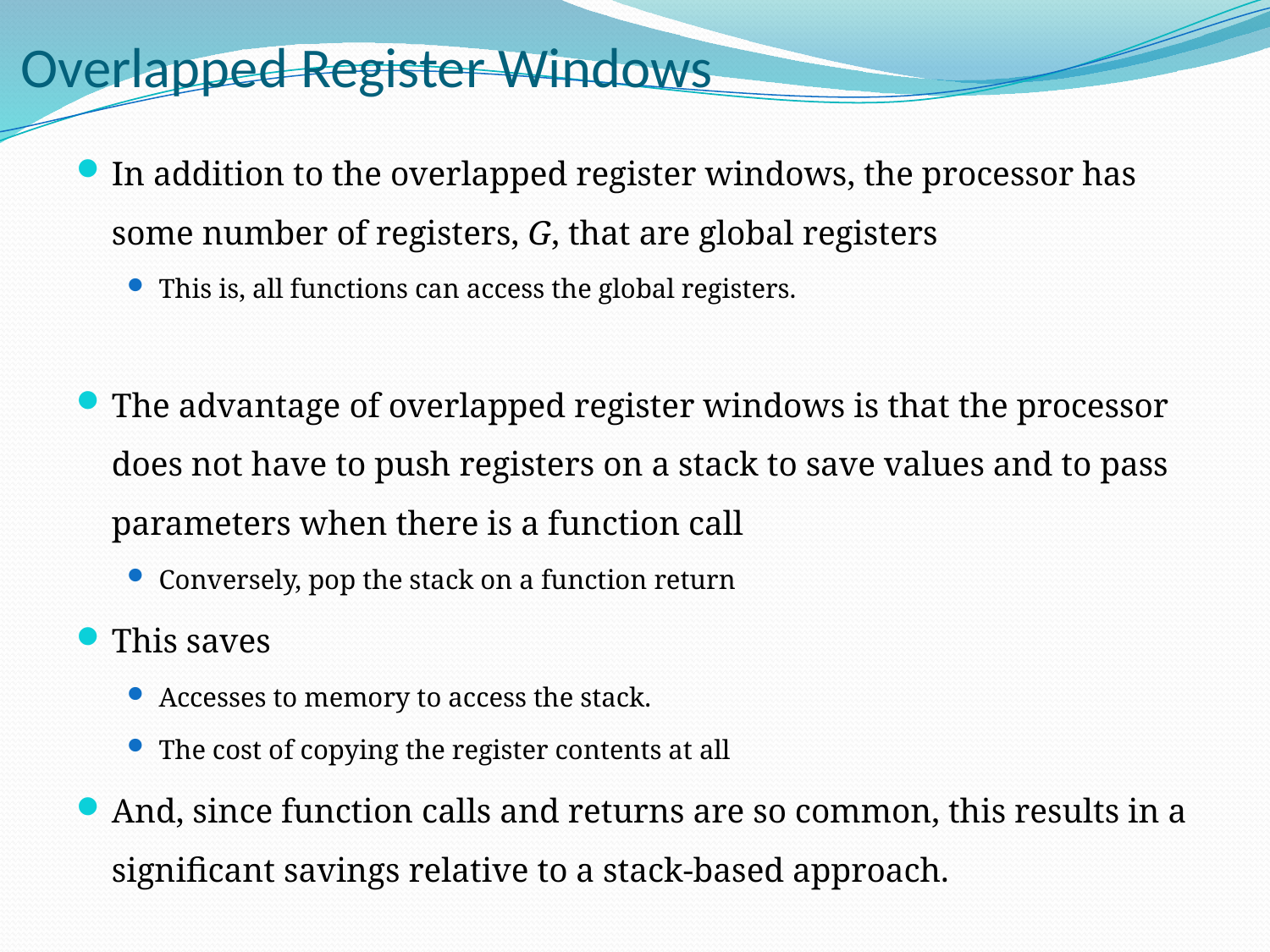

# Overlapped Register Windows
In addition to the overlapped register windows, the processor has some number of registers, G, that are global registers
This is, all functions can access the global registers.

The advantage of overlapped register windows is that the processor does not have to push registers on a stack to save values and to pass parameters when there is a function call
Conversely, pop the stack on a function return
This saves
Accesses to memory to access the stack.
The cost of copying the register contents at all
And, since function calls and returns are so common, this results in a significant savings relative to a stack-based approach.